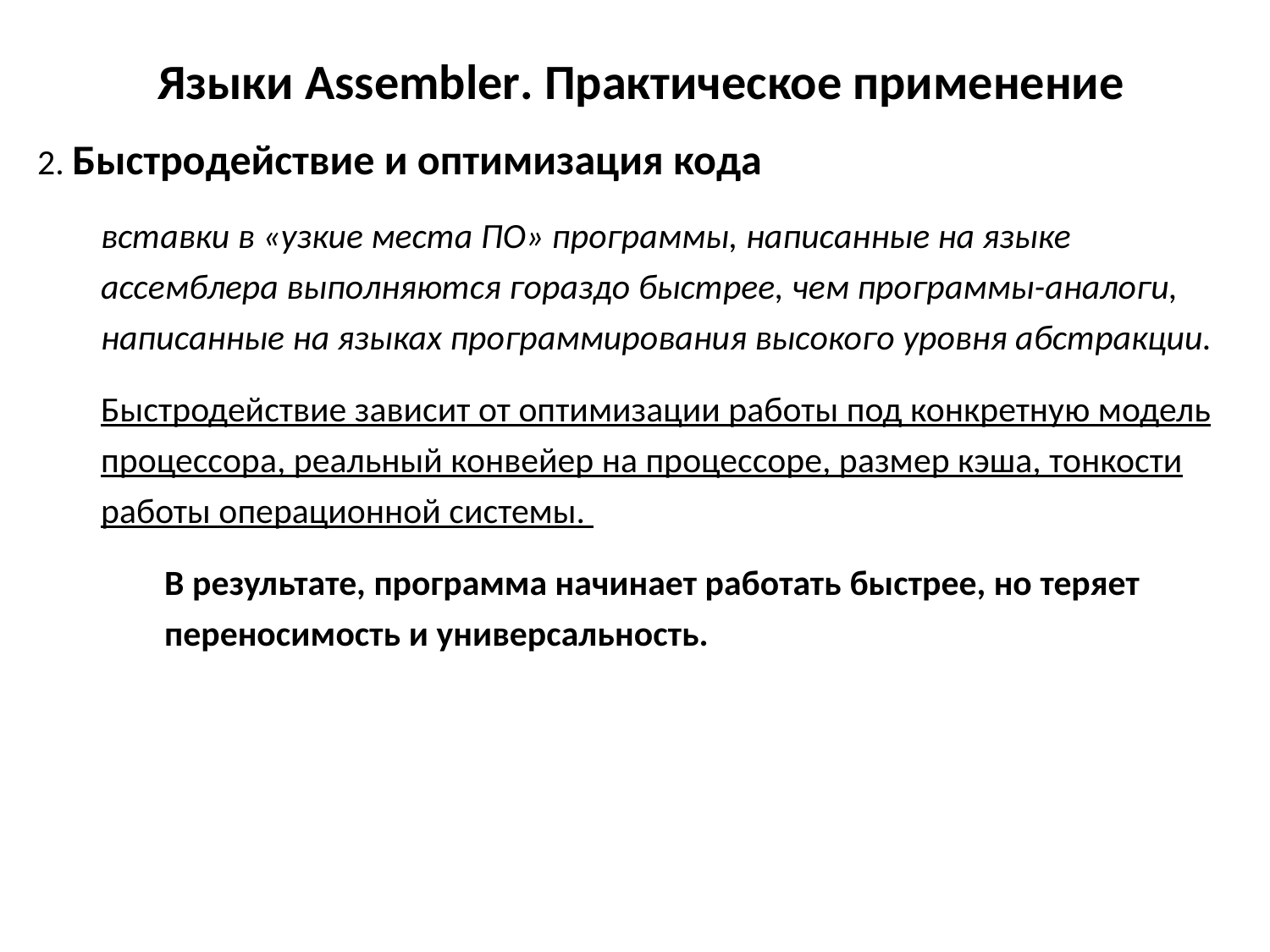

# Языки Assembler. Практическое применение
2. Быстродействие и оптимизация кода
вставки в «узкие места ПО» программы, написанные на языке ассемблера выполняются гораздо быстрее, чем программы-аналоги, написанные на языках программирования высокого уровня абстракции.
Быстродействие зависит от оптимизации работы под конкретную модель процессора, реальный конвейер на процессоре, размер кэша, тонкости работы операционной системы.
В результате, программа начинает работать быстрее, но теряет переносимость и универсальность.